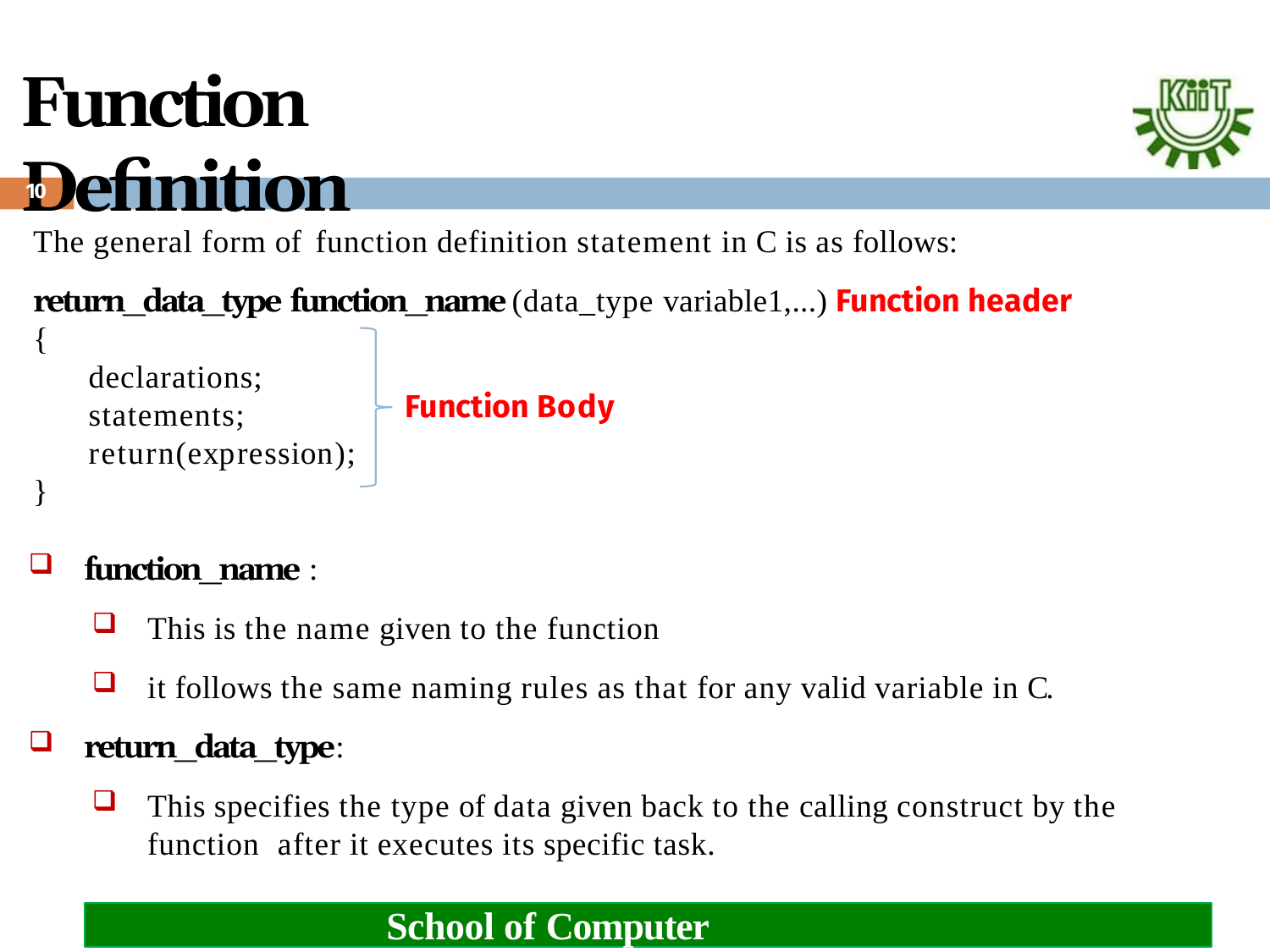

# Function Definition

10
The general form of function definition statement in C is as follows:
return_data_type  function_name (data_type variable1,...) Function header
{
declarations;

Function Body
statements;  return(expression);
}

function_name :
This is the name given to the function
it follows the same naming rules as that for any valid variable in C.
return_data_type:
This specifies the type of data given back to the calling construct by the function  after it executes its specific task.

School of Computer Engineering